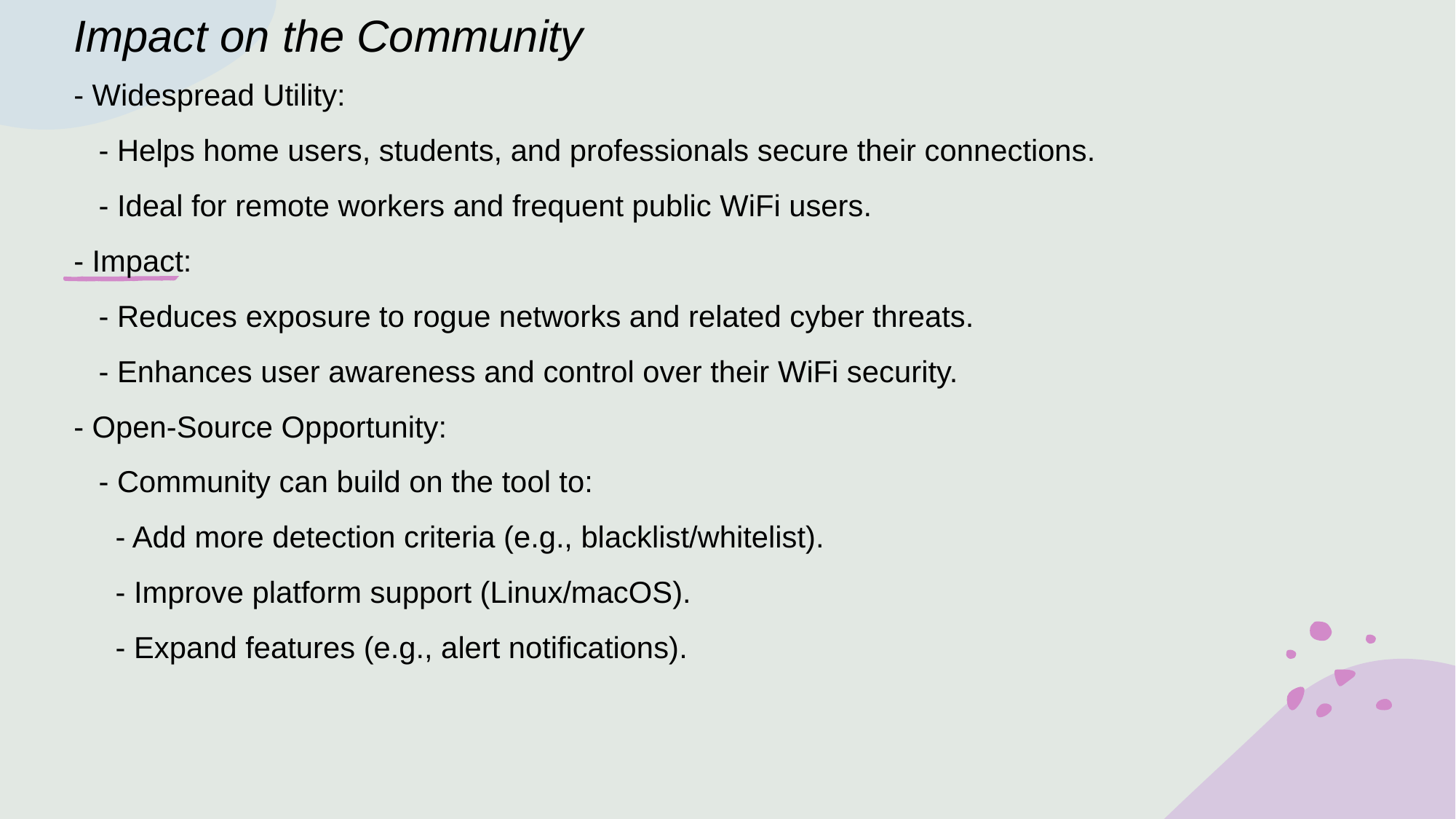

# Impact on the Community
- Widespread Utility:
   - Helps home users, students, and professionals secure their connections.
   - Ideal for remote workers and frequent public WiFi users.
- Impact:
   - Reduces exposure to rogue networks and related cyber threats.
   - Enhances user awareness and control over their WiFi security.
- Open-Source Opportunity:
   - Community can build on the tool to:
     - Add more detection criteria (e.g., blacklist/whitelist).
     - Improve platform support (Linux/macOS).
     - Expand features (e.g., alert notifications).